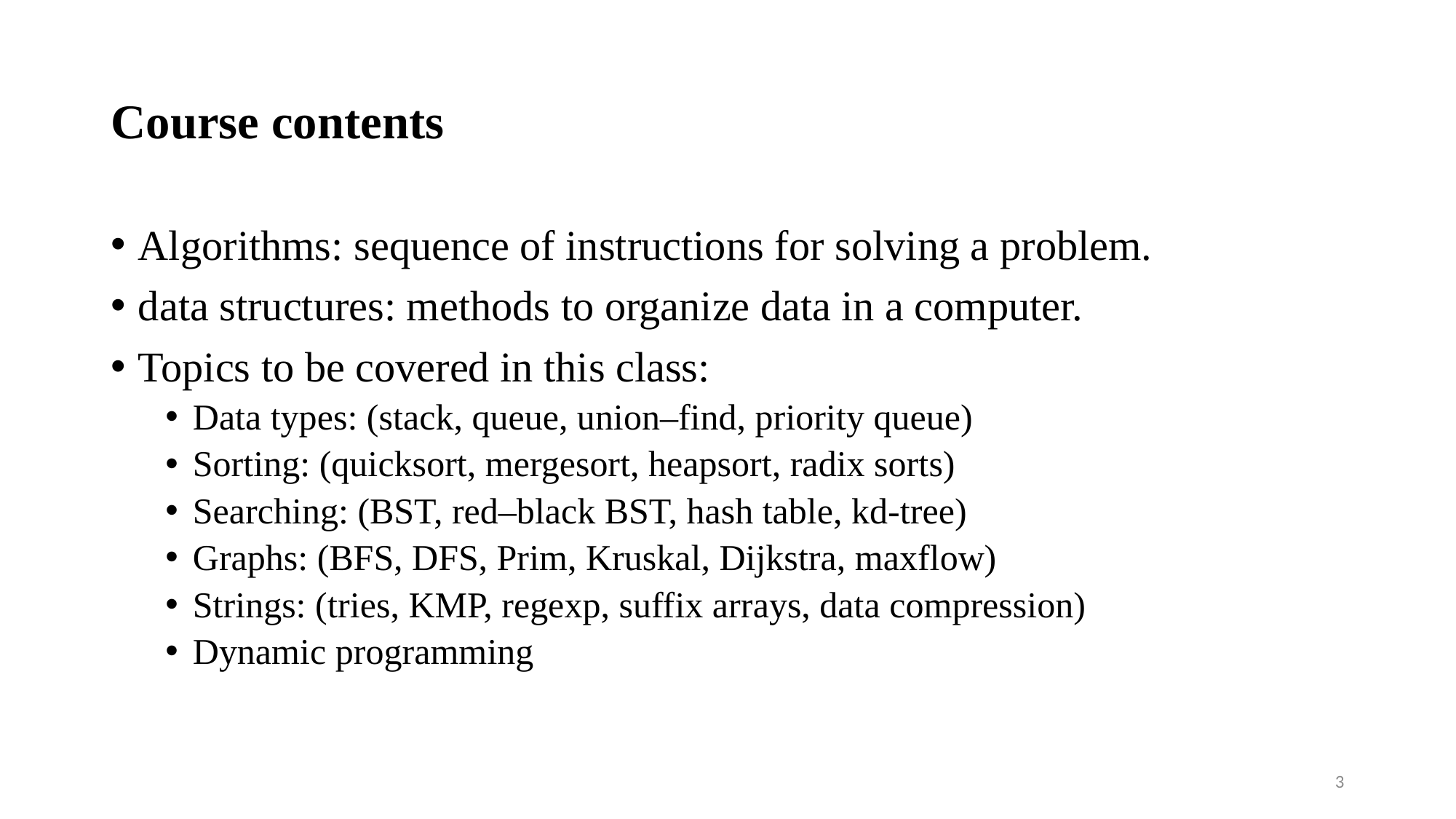

# Course contents
Algorithms: sequence of instructions for solving a problem.
data structures: methods to organize data in a computer.
Topics to be covered in this class:
Data types: (stack, queue, union–find, priority queue)
Sorting: (quicksort, mergesort, heapsort, radix sorts)
Searching: (BST, red–black BST, hash table, kd-tree)
Graphs: (BFS, DFS, Prim, Kruskal, Dijkstra, maxflow)
Strings: (tries, KMP, regexp, suffix arrays, data compression)
Dynamic programming
3